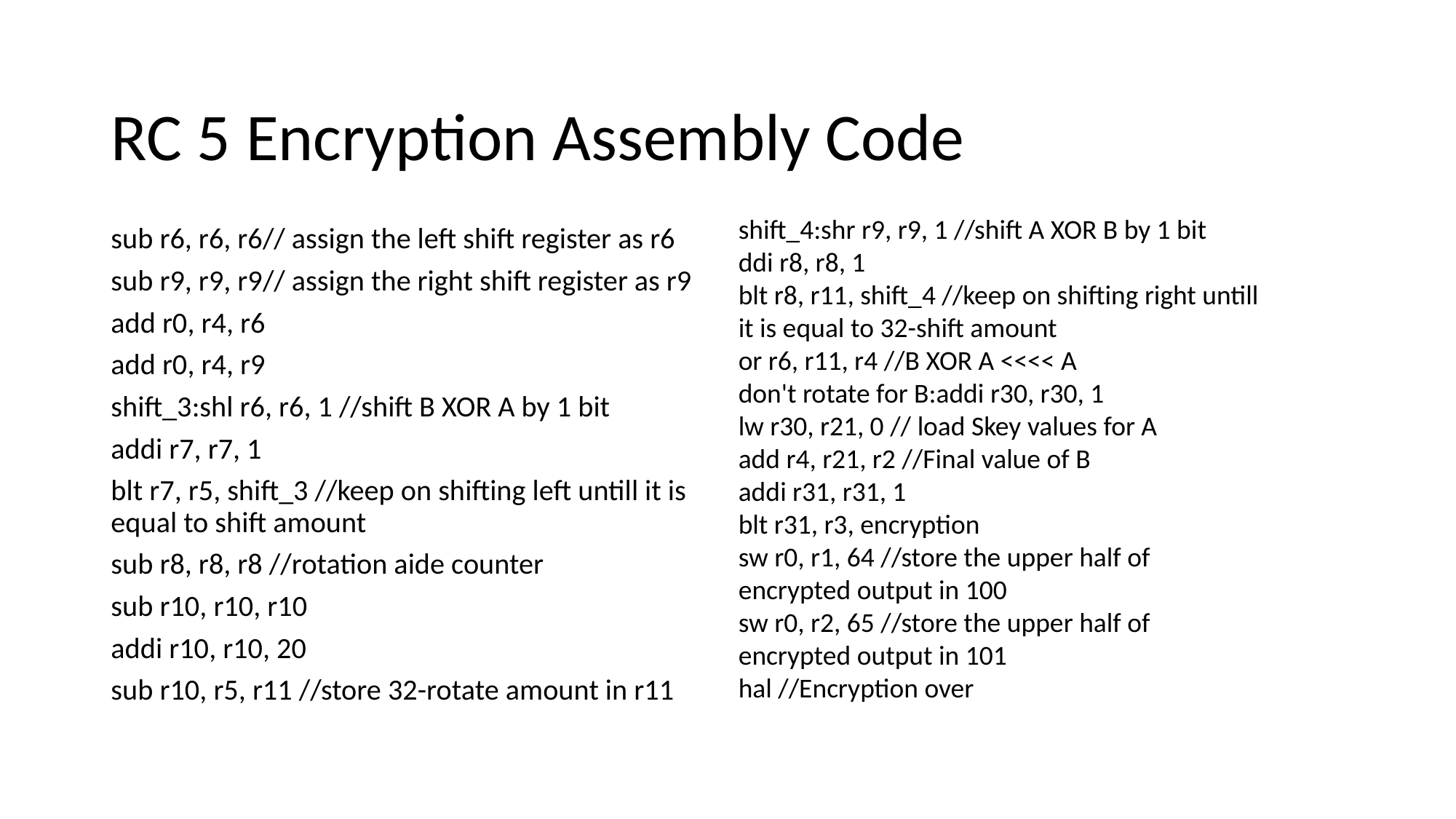

# RC 5 Encryption Assembly Code
shift_4:shr r9, r9, 1 //shift A XOR B by 1 bit
ddi r8, r8, 1
blt r8, r11, shift_4 //keep on shifting right untill it is equal to 32-shift amount
or r6, r11, r4 //B XOR A <<<< A
don't rotate for B:addi r30, r30, 1
lw r30, r21, 0 // load Skey values for A
add r4, r21, r2 //Final value of B
addi r31, r31, 1
blt r31, r3, encryption
sw r0, r1, 64 //store the upper half of encrypted output in 100
sw r0, r2, 65 //store the upper half of encrypted output in 101
hal //Encryption over

sub r6, r6, r6// assign the left shift register as r6
sub r9, r9, r9// assign the right shift register as r9
add r0, r4, r6
add r0, r4, r9
shift_3:shl r6, r6, 1 //shift B XOR A by 1 bit
addi r7, r7, 1
blt r7, r5, shift_3 //keep on shifting left untill it is equal to shift amount
sub r8, r8, r8 //rotation aide counter
sub r10, r10, r10
addi r10, r10, 20
sub r10, r5, r11 //store 32-rotate amount in r11